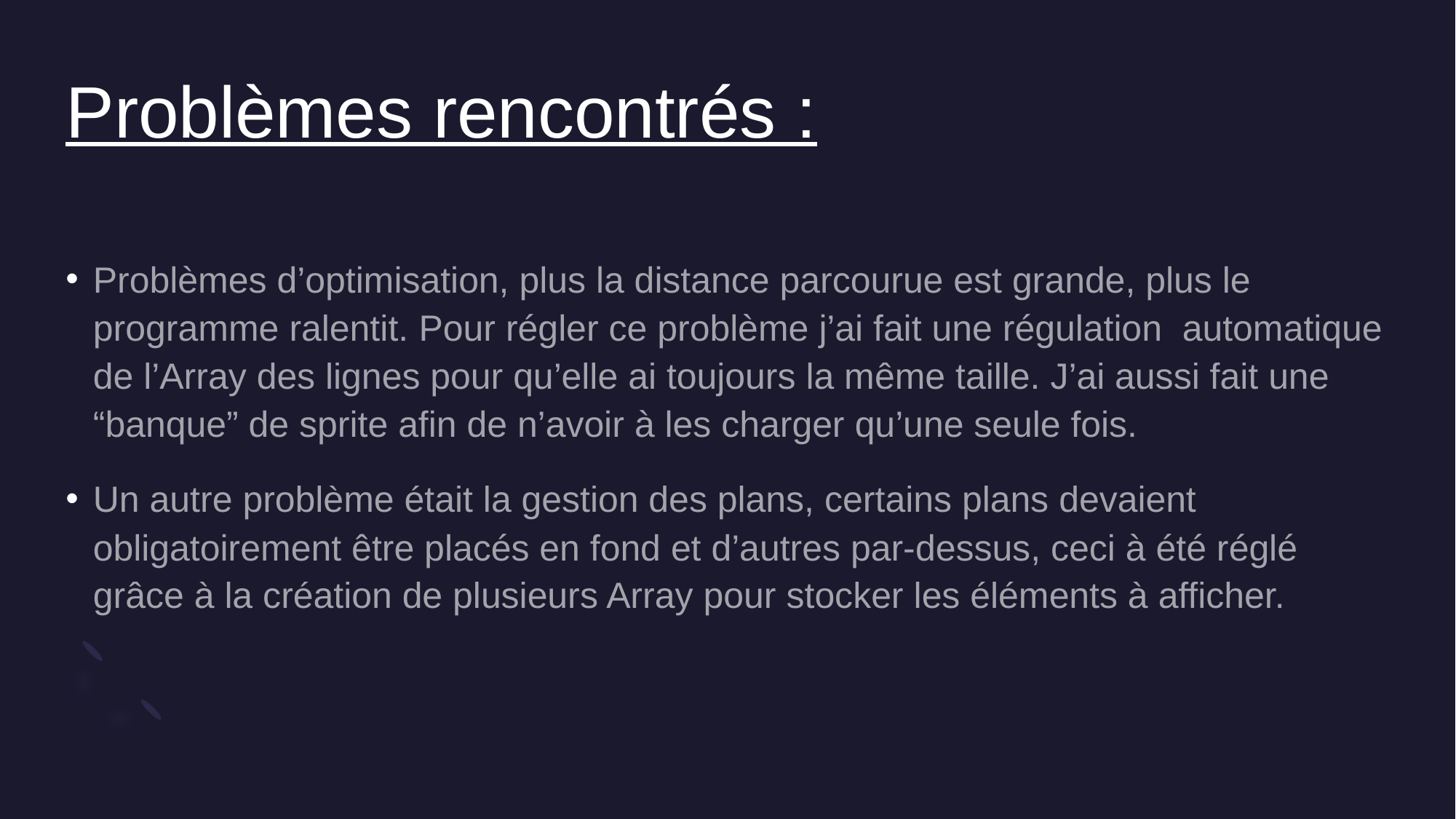

# Problèmes rencontrés :
Problèmes d’optimisation, plus la distance parcourue est grande, plus le programme ralentit. Pour régler ce problème j’ai fait une régulation  automatique de l’Array des lignes pour qu’elle ai toujours la même taille. J’ai aussi fait une “banque” de sprite afin de n’avoir à les charger qu’une seule fois.
Un autre problème était la gestion des plans, certains plans devaient obligatoirement être placés en fond et d’autres par-dessus, ceci à été réglé grâce à la création de plusieurs Array pour stocker les éléments à afficher.